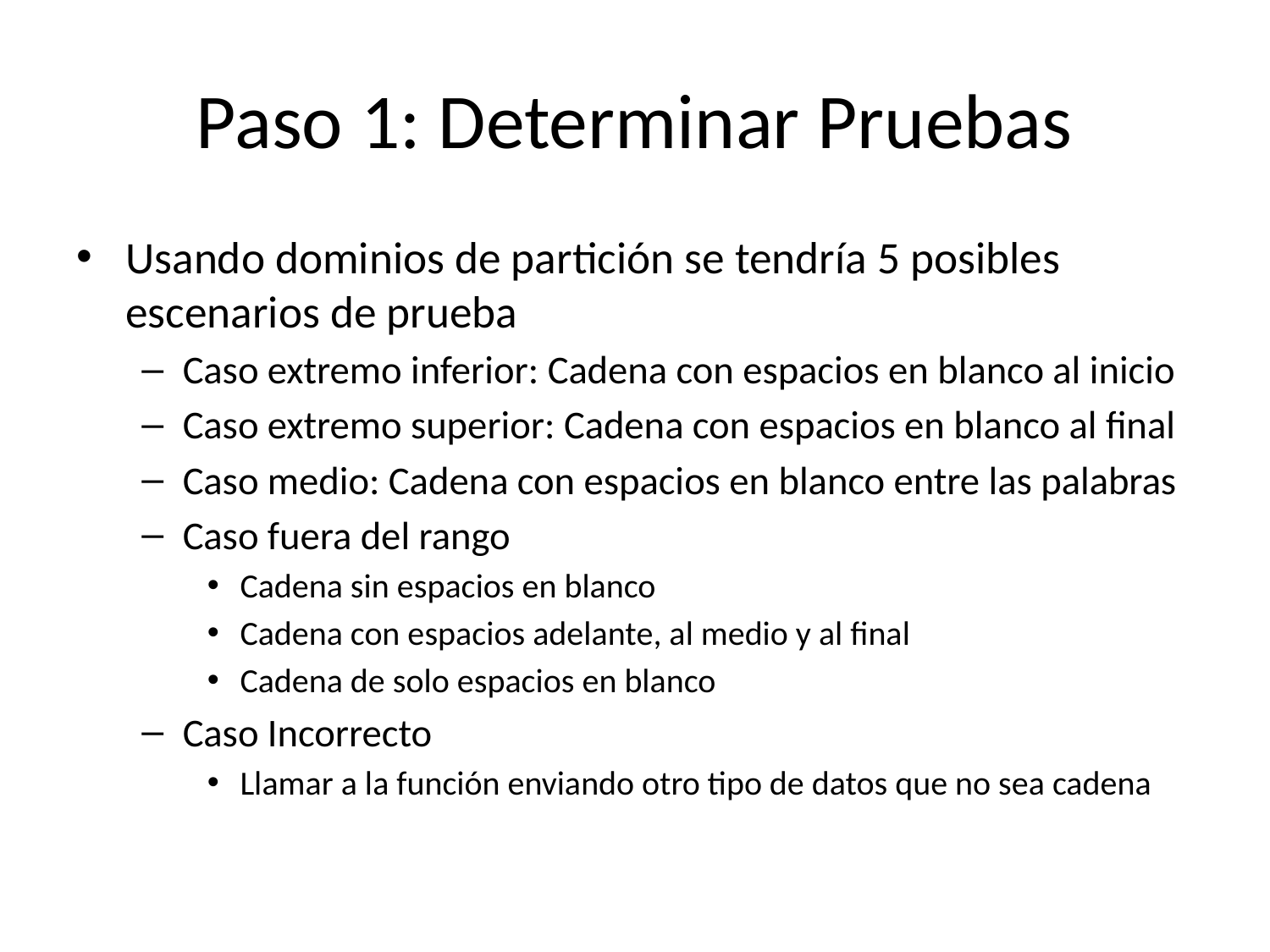

# Paso 1: Determinar Pruebas
Usando dominios de partición se tendría 5 posibles escenarios de prueba
Caso extremo inferior: Cadena con espacios en blanco al inicio
Caso extremo superior: Cadena con espacios en blanco al final
Caso medio: Cadena con espacios en blanco entre las palabras
Caso fuera del rango
Cadena sin espacios en blanco
Cadena con espacios adelante, al medio y al final
Cadena de solo espacios en blanco
Caso Incorrecto
Llamar a la función enviando otro tipo de datos que no sea cadena